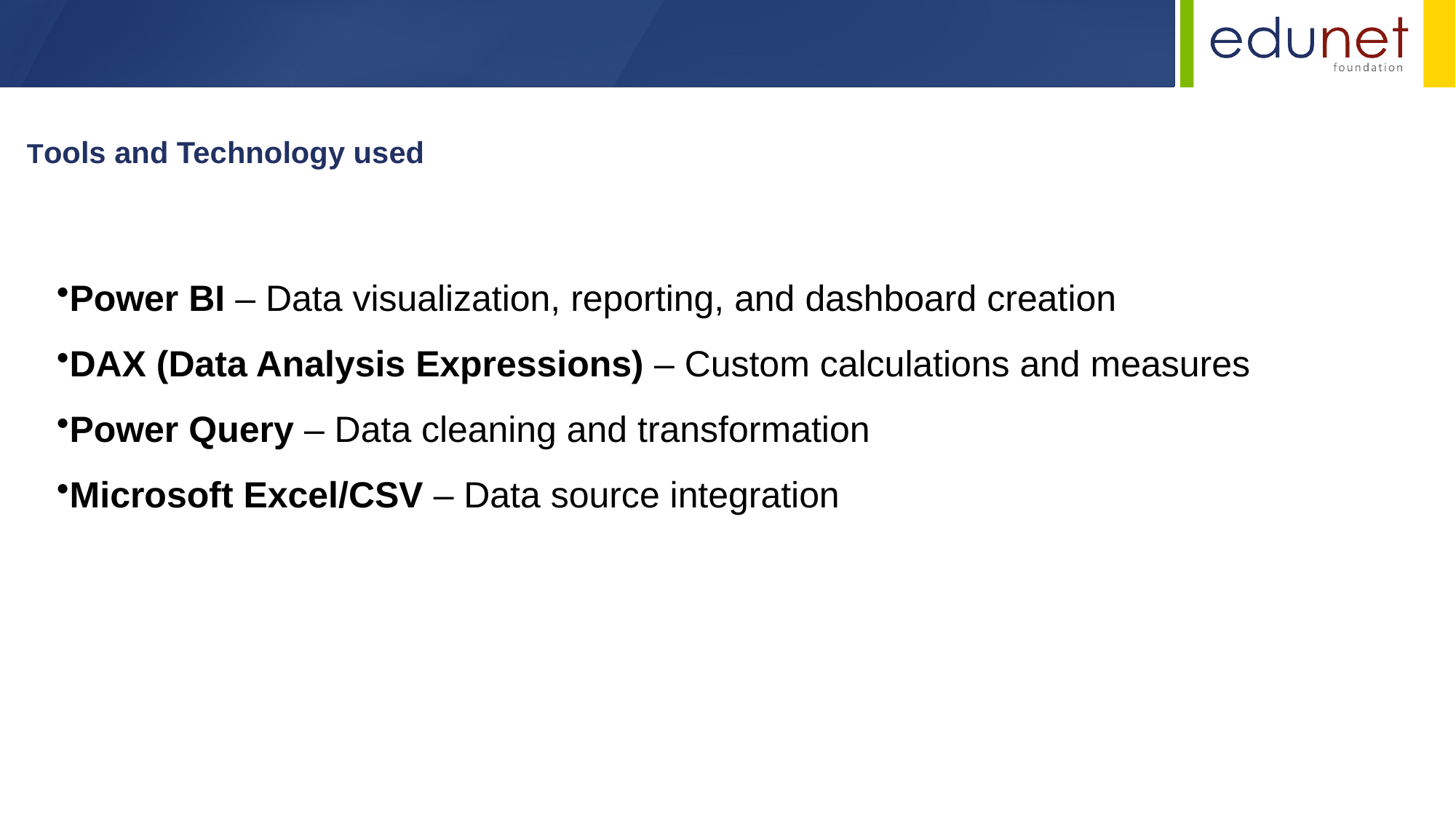

Tools and Technology used
Power BI – Data visualization, reporting, and dashboard creation
DAX (Data Analysis Expressions) – Custom calculations and measures
Power Query – Data cleaning and transformation
Microsoft Excel/CSV – Data source integration